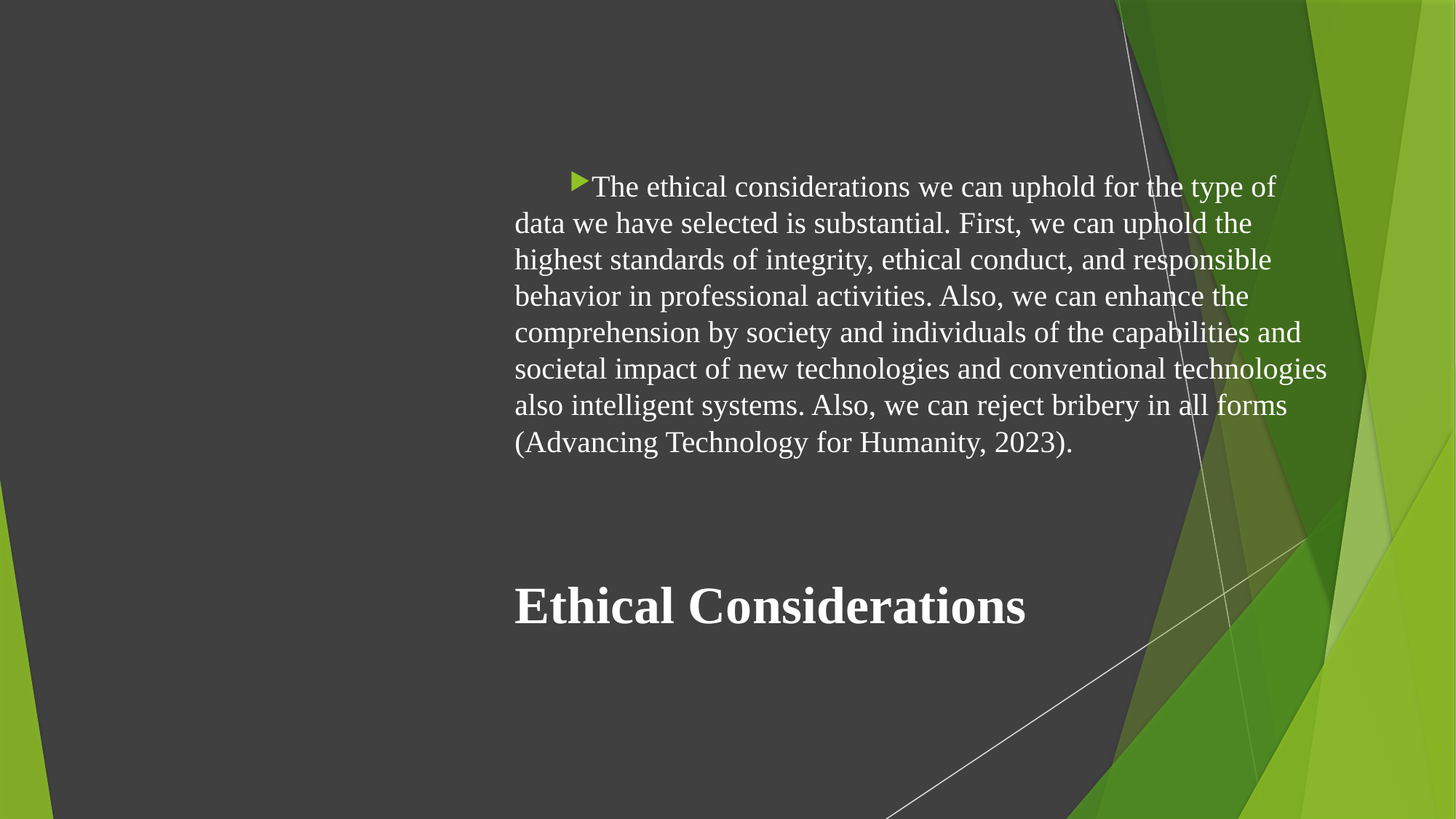

The ethical considerations we can uphold for the type of data we have selected is substantial. First, we can uphold the highest standards of integrity, ethical conduct, and responsible behavior in professional activities. Also, we can enhance the comprehension by society and individuals of the capabilities and societal impact of new technologies and conventional technologies also intelligent systems. Also, we can reject bribery in all forms (Advancing Technology for Humanity, 2023).

# Ethical Considerations